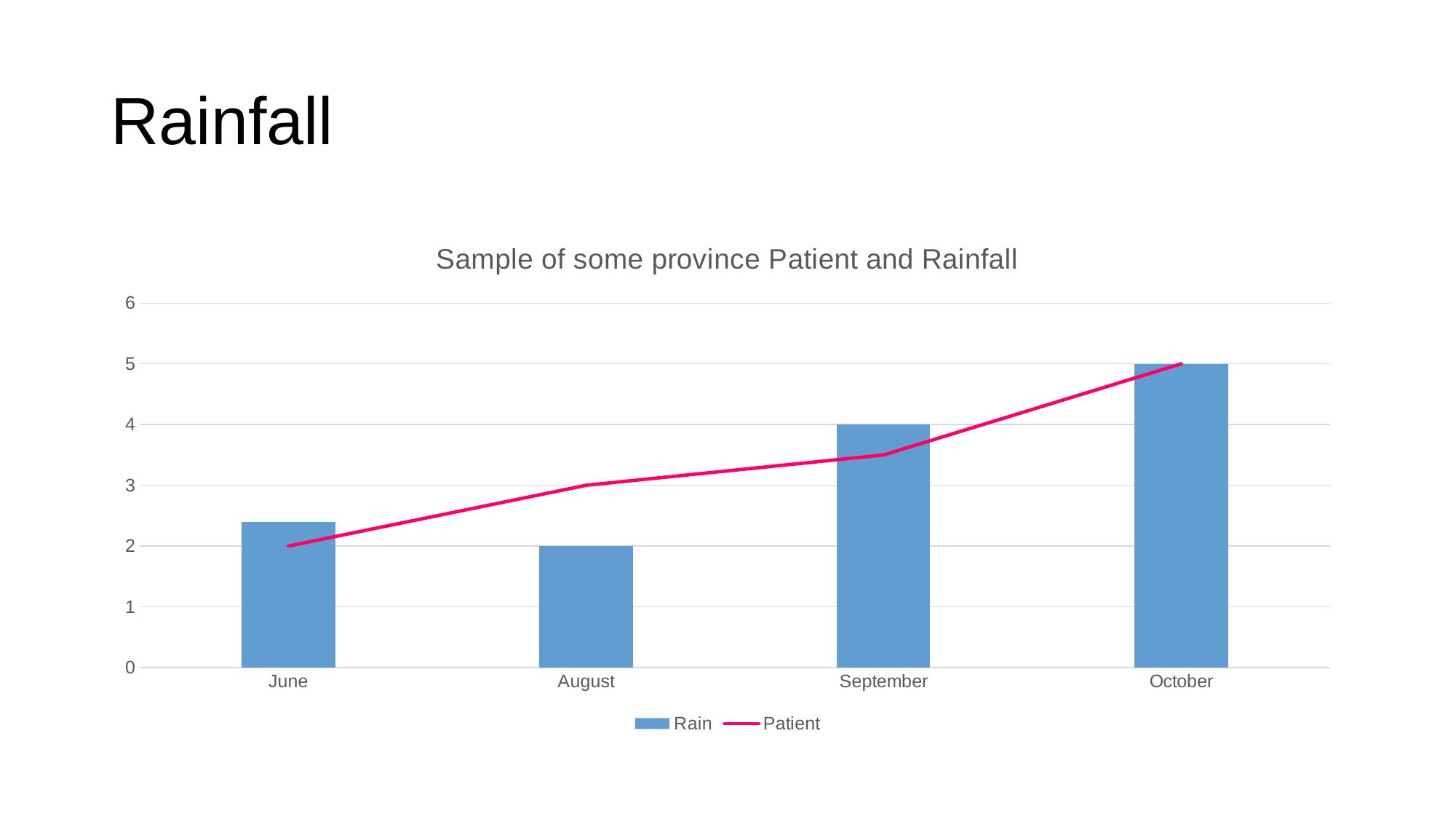

# Rainfall

### Chart: Sample of some province Patient and Rainfall

| Category | Rain | Patient |
|---|---|---|
| June | 2.4 | 2.0 |
| August | 2.0 | 3.0 |
| September | 4.0 | 3.5 |
| October | 5.0 | 5.0 |